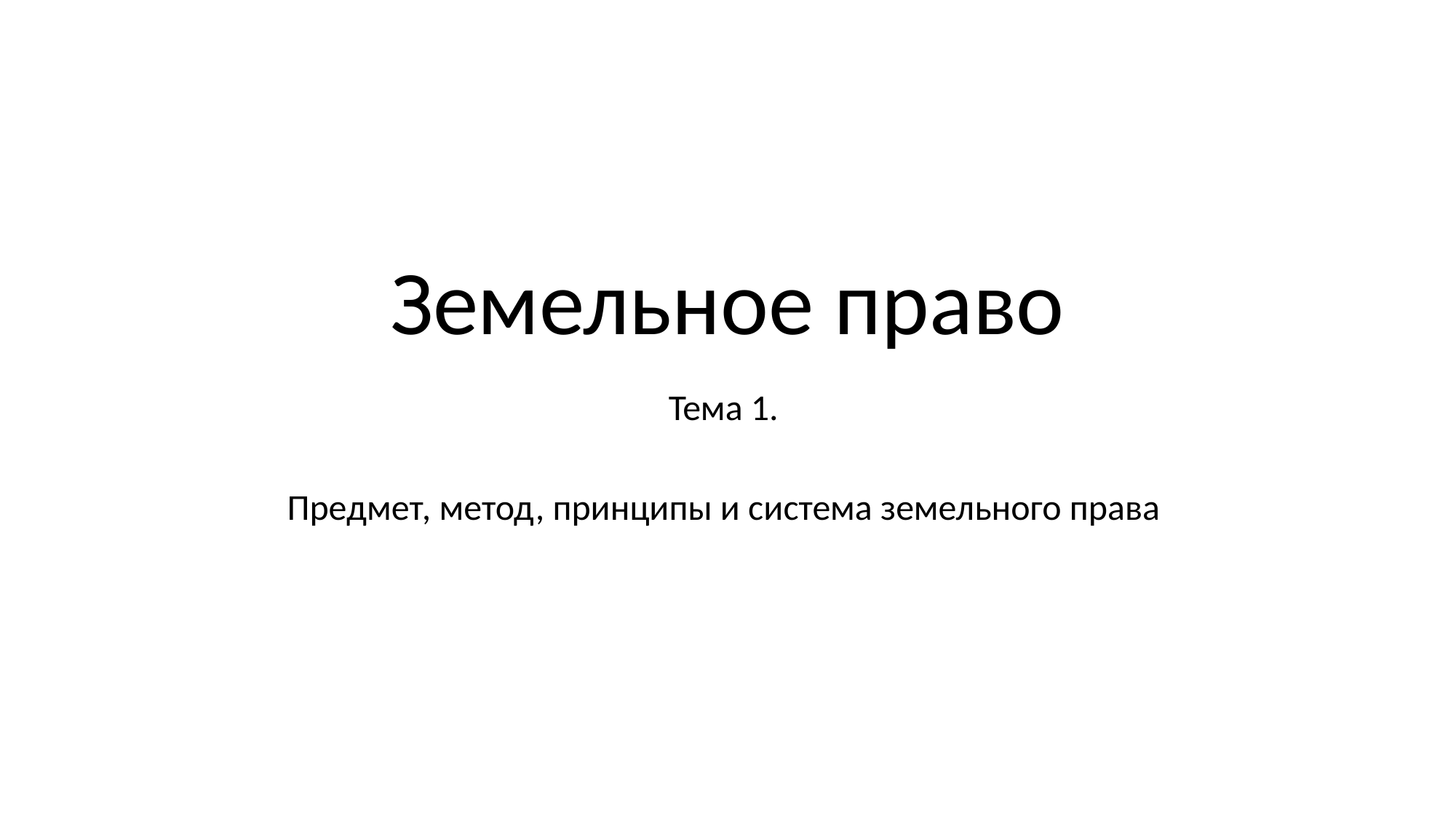

# Земельное право
Тема 1.

Предмет, метод, принципы и система земельного права